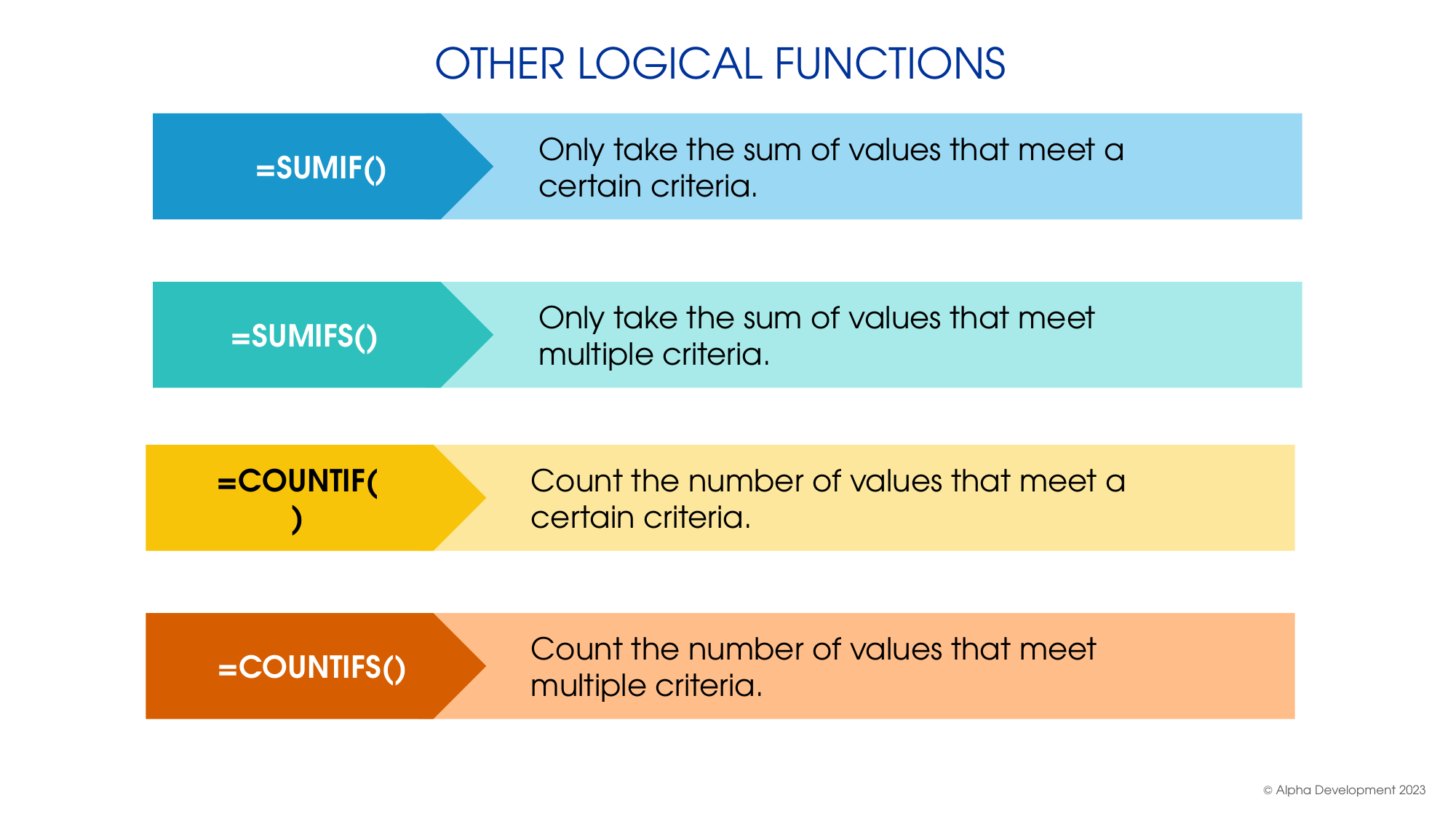

# Other logical functions

Only take the sum of values that meet a certain criteria.
=SUMIF()

Only take the sum of values that meet multiple criteria.
=SUMIFS()

Count the number of values that meet a certain criteria.
=COUNTIF()

Count the number of values that meet multiple criteria.
=COUNTIFS()